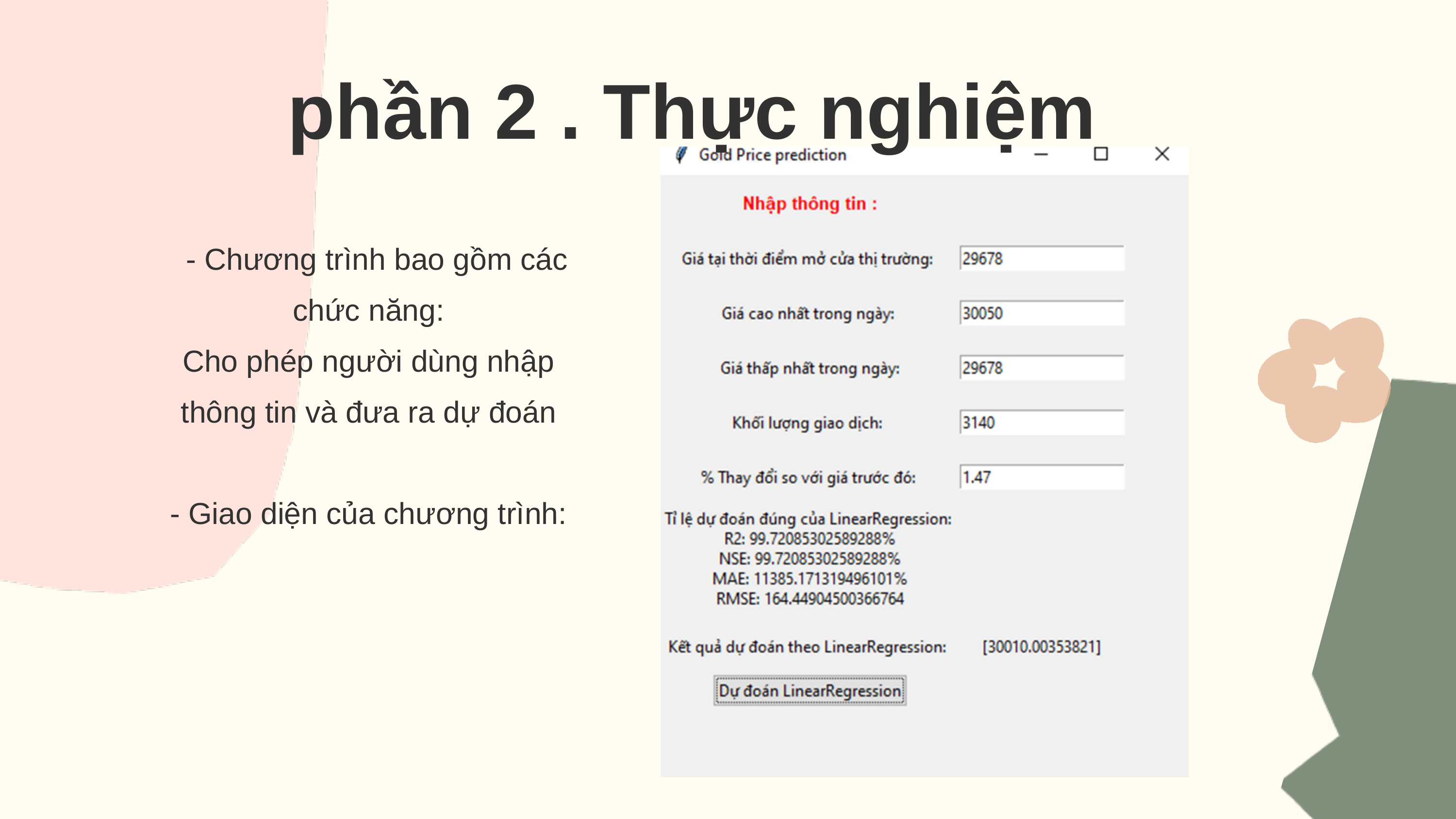

phần 2 . Thực nghiệm

  - Chương trình bao gồm các chức năng:
Cho phép người dùng nhập thông tin và đưa ra dự đoán

- Giao diện của chương trình: